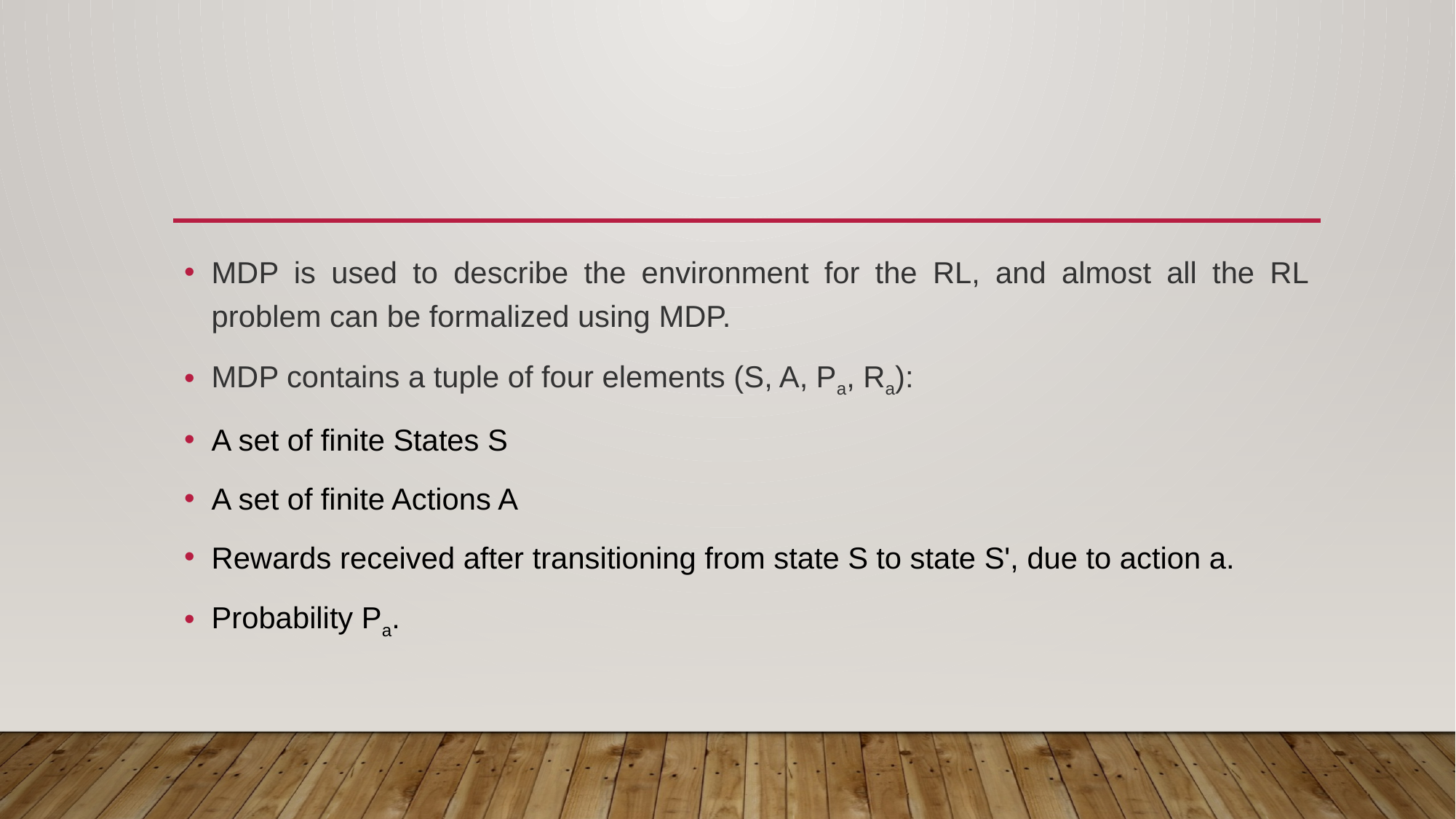

#
MDP is used to describe the environment for the RL, and almost all the RL problem can be formalized using MDP.
MDP contains a tuple of four elements (S, A, Pa, Ra):
A set of finite States S
A set of finite Actions A
Rewards received after transitioning from state S to state S', due to action a.
Probability Pa.